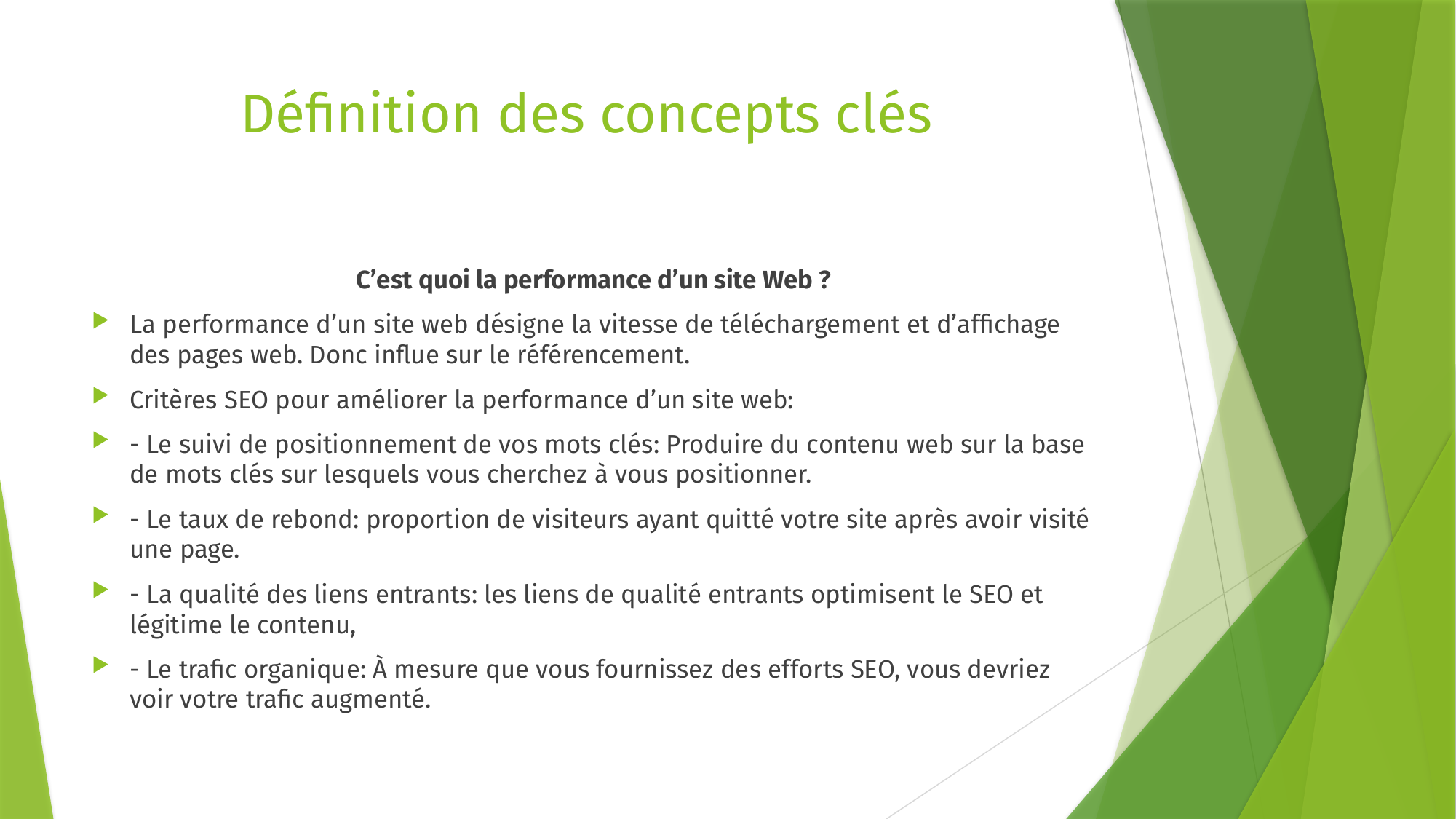

# Définition des concepts clés
C’est quoi la performance d’un site Web ?
La performance d’un site web désigne la vitesse de téléchargement et d’affichage des pages web. Donc influe sur le référencement.
Critères SEO pour améliorer la performance d’un site web:
- Le suivi de positionnement de vos mots clés: Produire du contenu web sur la base de mots clés sur lesquels vous cherchez à vous positionner.
- Le taux de rebond: proportion de visiteurs ayant quitté votre site après avoir visité une page.
- La qualité des liens entrants: les liens de qualité entrants optimisent le SEO et légitime le contenu,
- Le trafic organique: À mesure que vous fournissez des efforts SEO, vous devriez voir votre trafic augmenté.